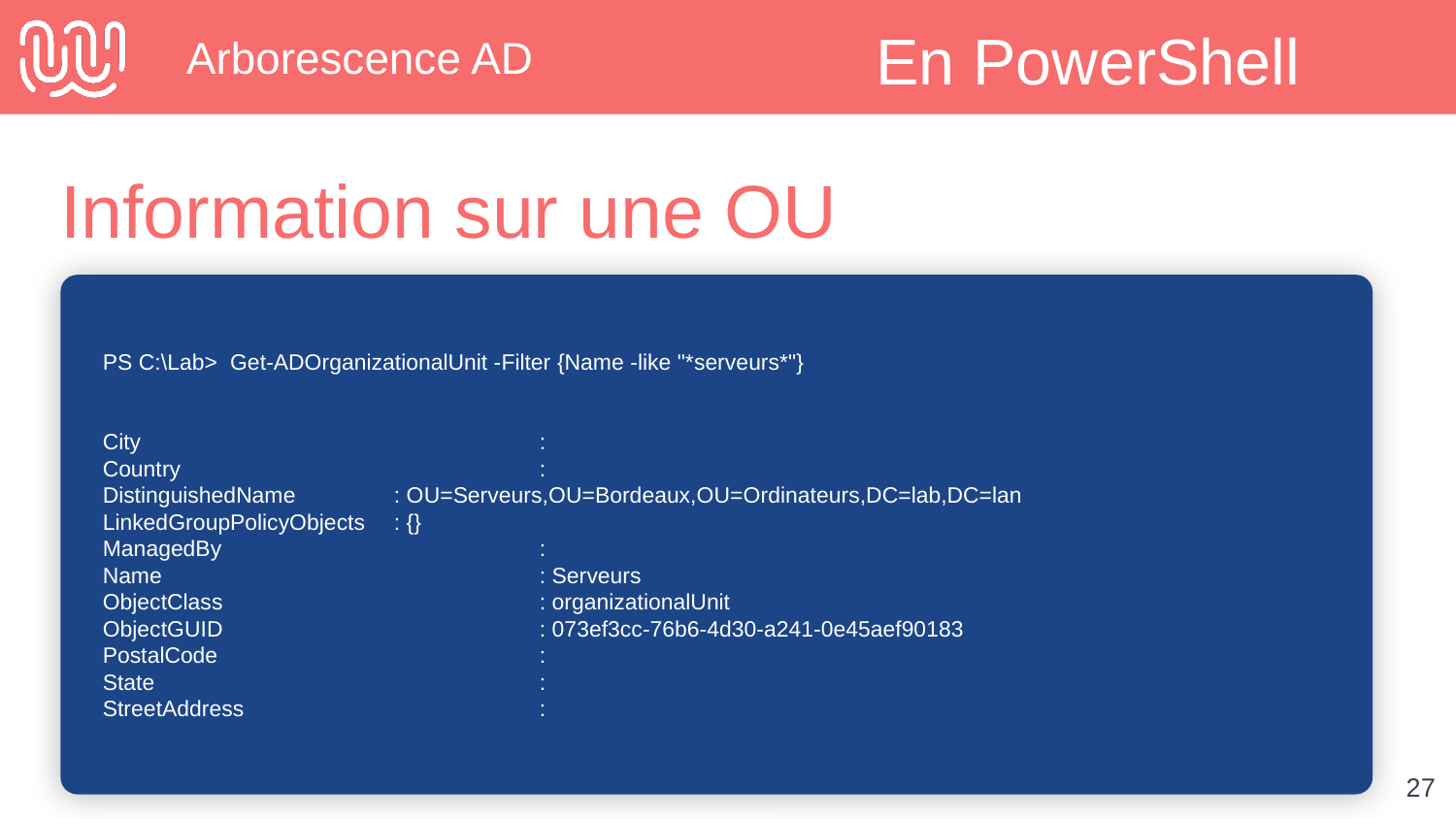

# Arborescence AD
En PowerShell
Information sur une OU
PS C:\Lab>  Get-ADOrganizationalUnit -Filter {Name -like "*serveurs*"}

City                     		:
Country                  		:
DistinguishedName        	: OU=Serveurs,OU=Bordeaux,OU=Ordinateurs,DC=lab,DC=lan
LinkedGroupPolicyObjects 	: {}
ManagedBy                		:
Name                     		: Serveurs
ObjectClass              		: organizationalUnit
ObjectGUID               		: 073ef3cc-76b6-4d30-a241-0e45aef90183
PostalCode               		:
State                    		:
StreetAddress            		:
27